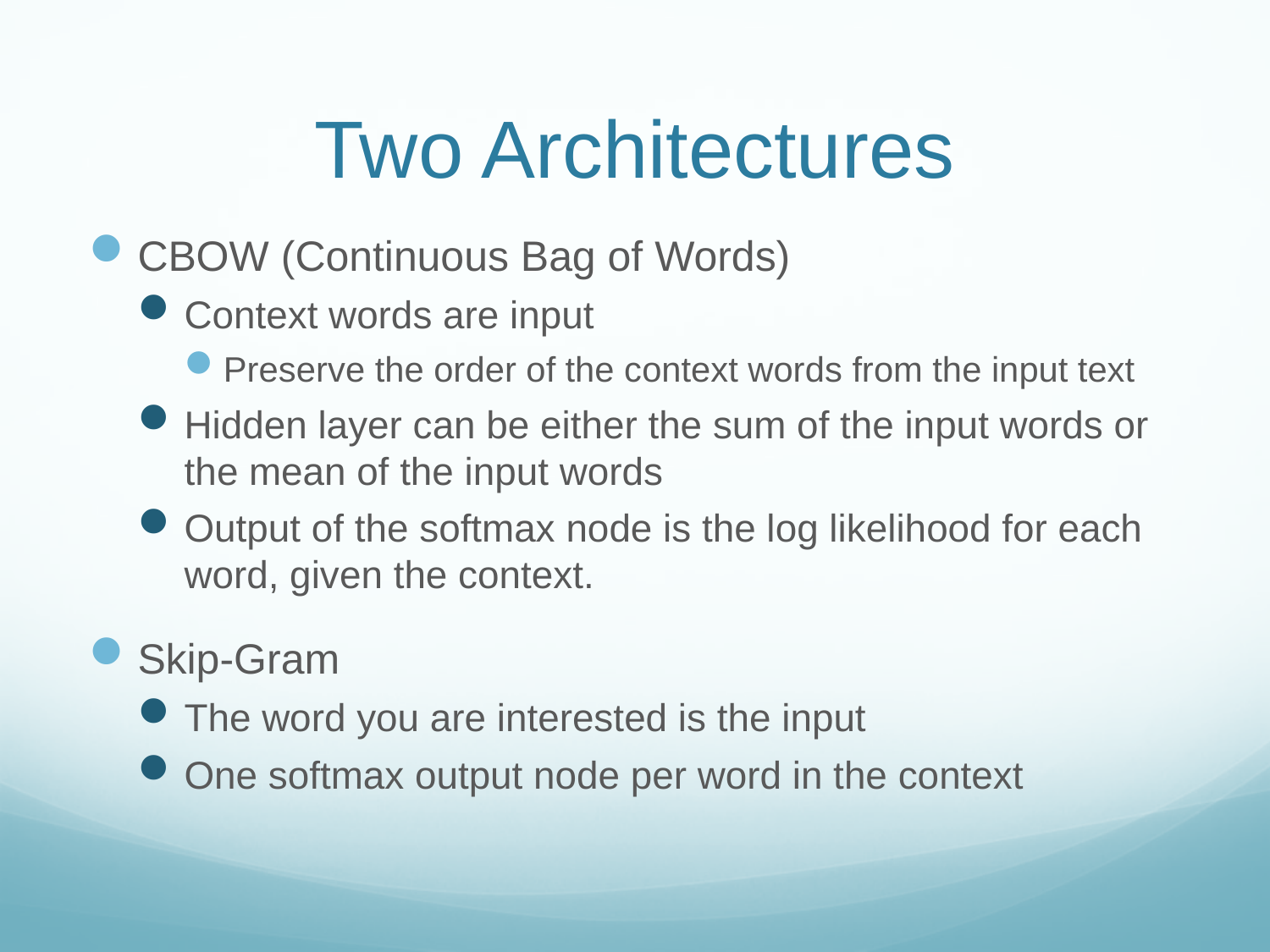

# Two Architectures
CBOW (Continuous Bag of Words)
Context words are input
Preserve the order of the context words from the input text
Hidden layer can be either the sum of the input words or the mean of the input words
Output of the softmax node is the log likelihood for each word, given the context.
Skip-Gram
The word you are interested is the input
One softmax output node per word in the context